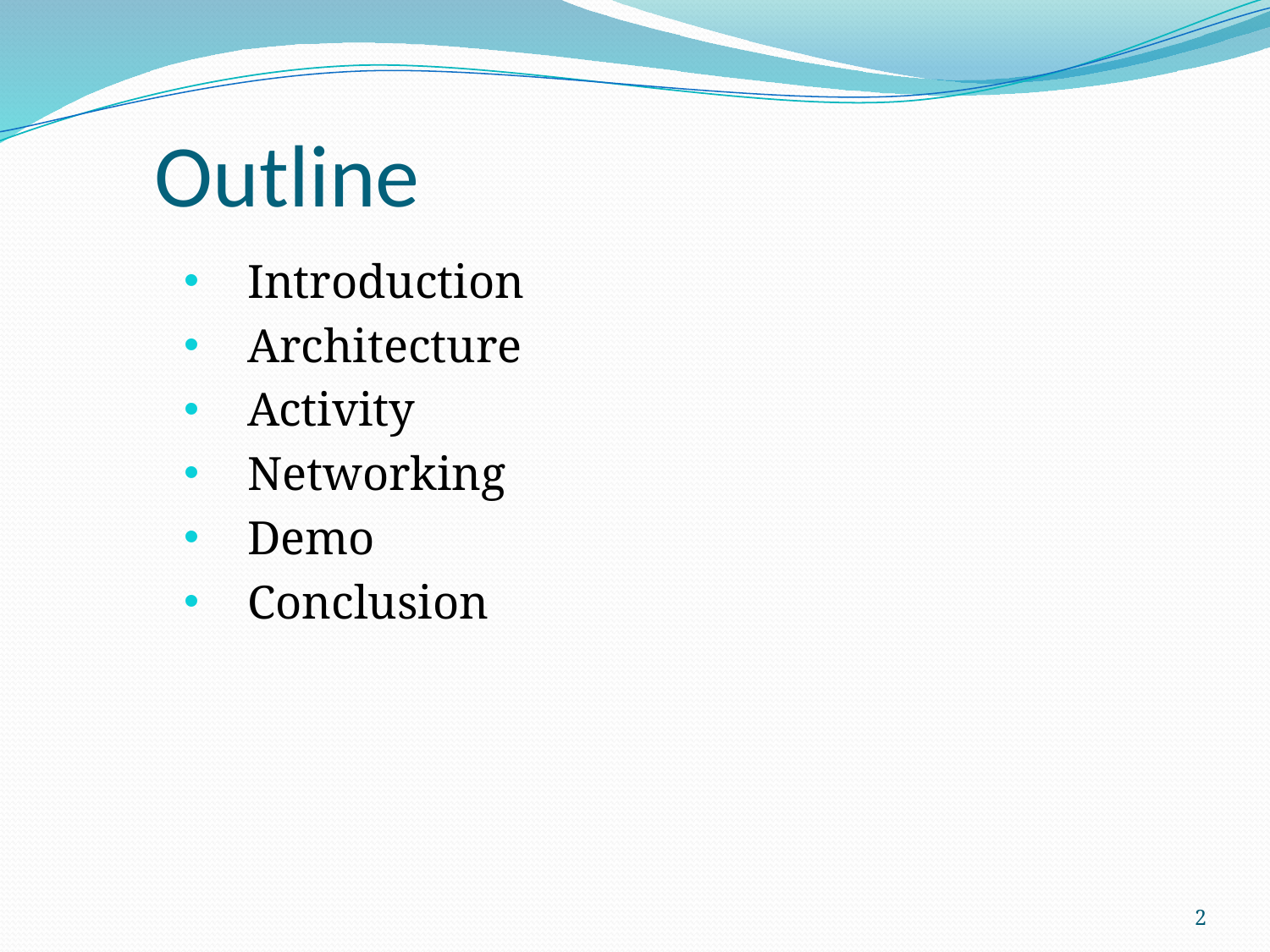

# Outline
Introduction
Architecture
Activity
Networking
Demo
Conclusion
2